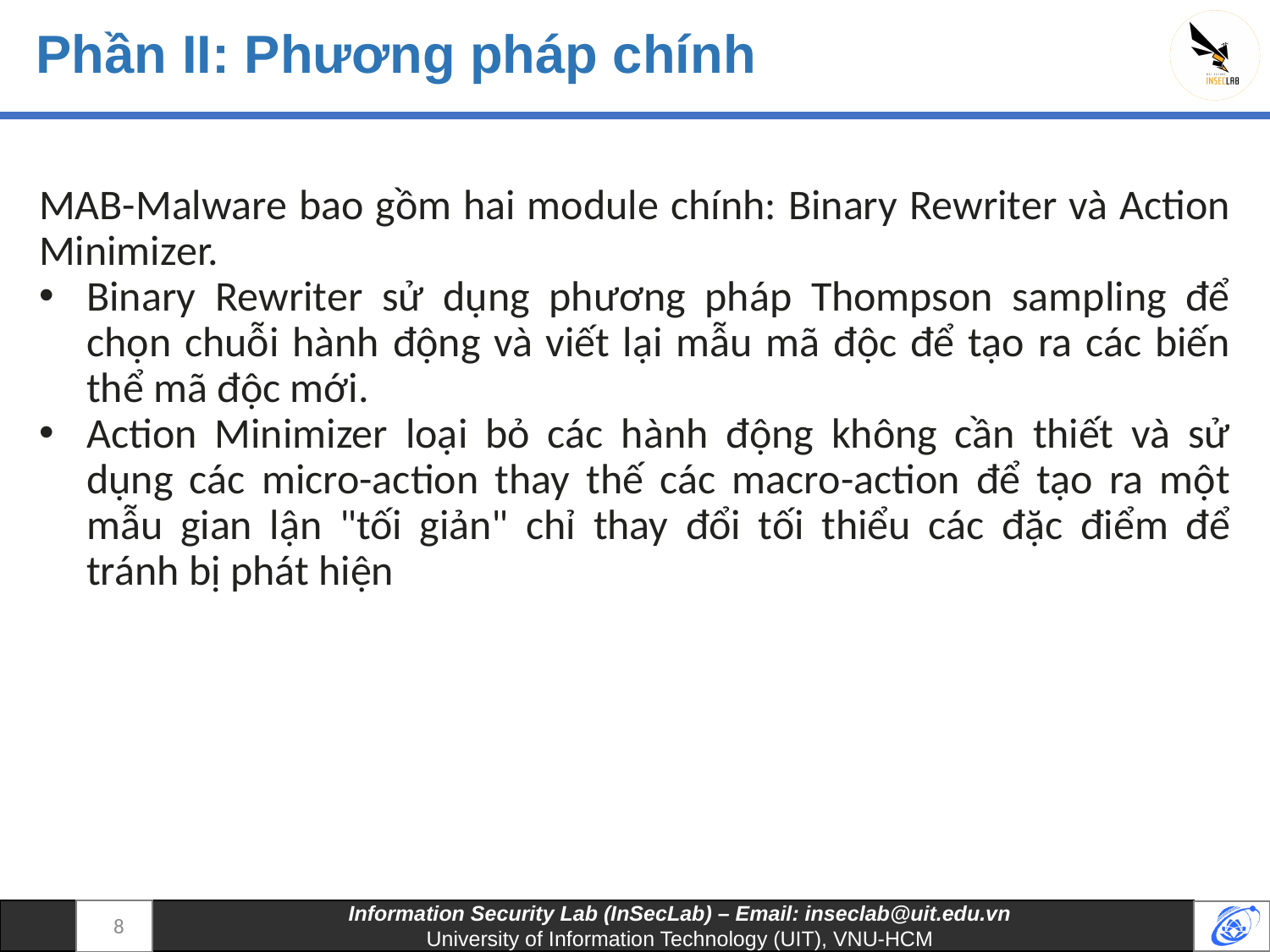

# Phần II: Phương pháp chính
MAB-Malware bao gồm hai module chính: Binary Rewriter và Action Minimizer.
Binary Rewriter sử dụng phương pháp Thompson sampling để chọn chuỗi hành động và viết lại mẫu mã độc để tạo ra các biến thể mã độc mới.
Action Minimizer loại bỏ các hành động không cần thiết và sử dụng các micro-action thay thế các macro-action để tạo ra một mẫu gian lận "tối giản" chỉ thay đổi tối thiểu các đặc điểm để tránh bị phát hiện
8